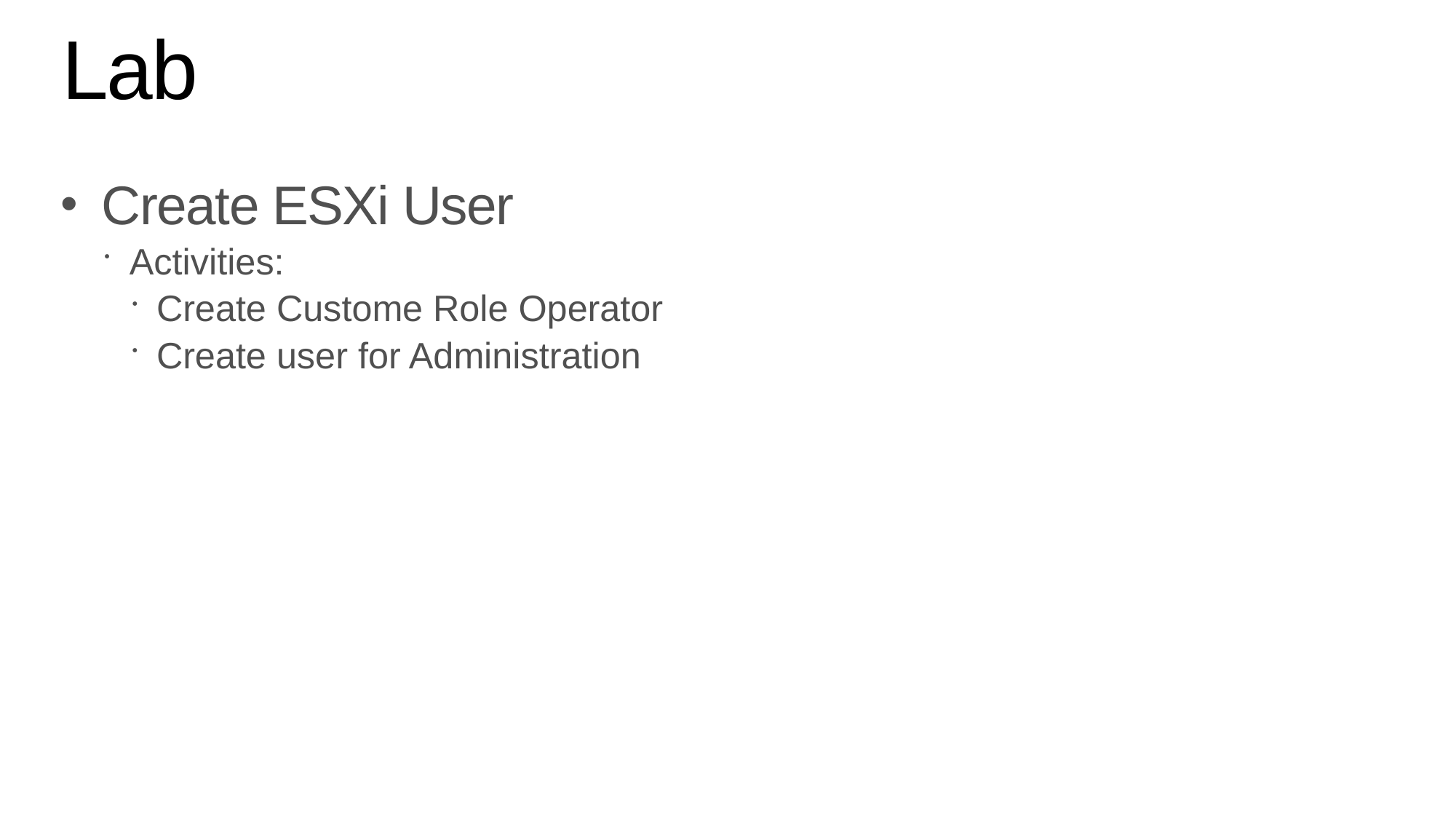

# Lab

Create ESXi User
Activities:
Create Custome Role Operator
Create user for Administration